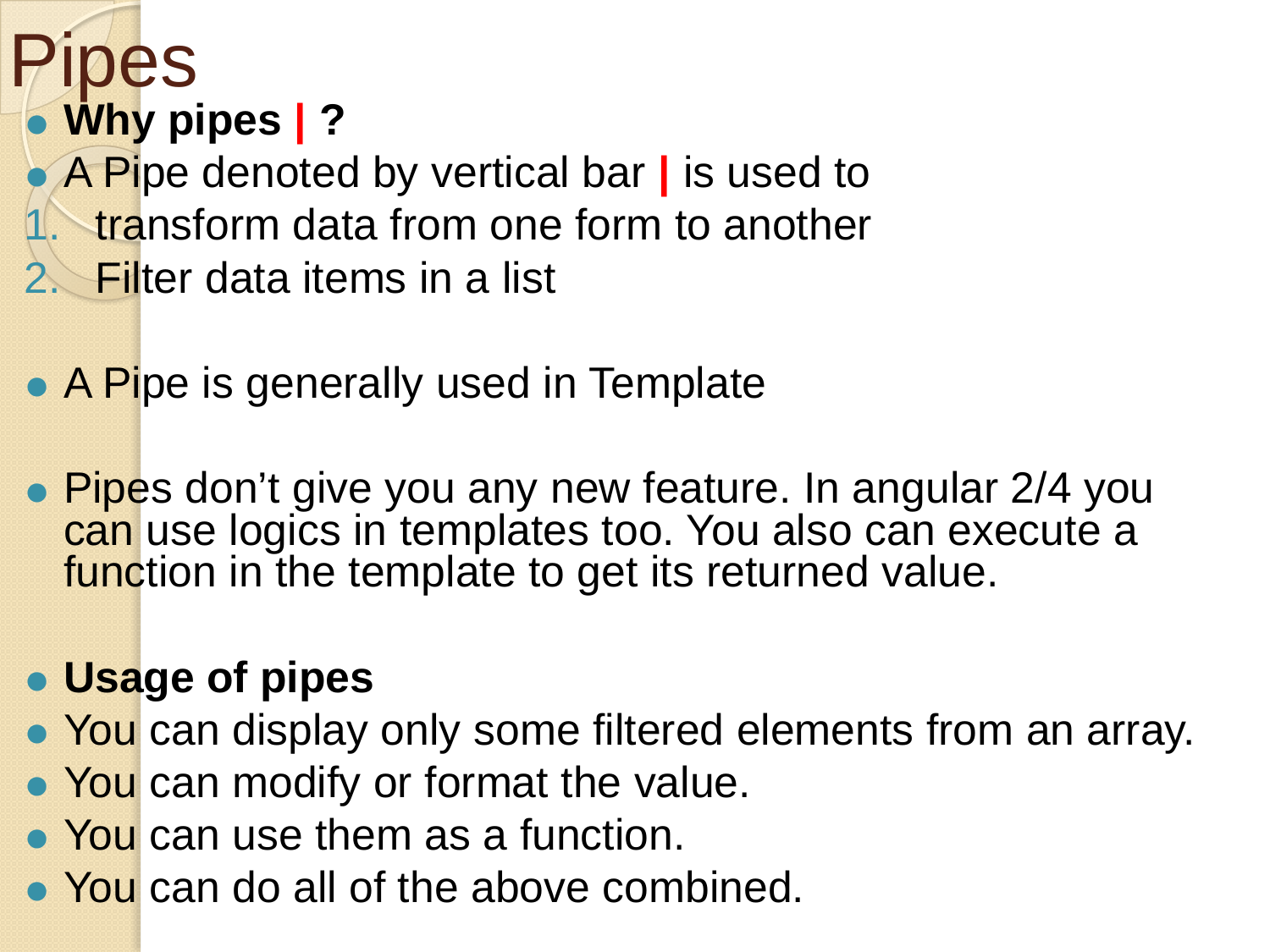

# Pipes
Why pipes | ?
A Pipe denoted by vertical bar | is used to
transform data from one form to another
Filter data items in a list

A Pipe is generally used in Template

Pipes don’t give you any new feature. In angular 2/4 you can use logics in templates too. You also can execute a function in the template to get its returned value.

Usage of pipes
You can display only some filtered elements from an array.
You can modify or format the value.
You can use them as a function.
You can do all of the above combined.